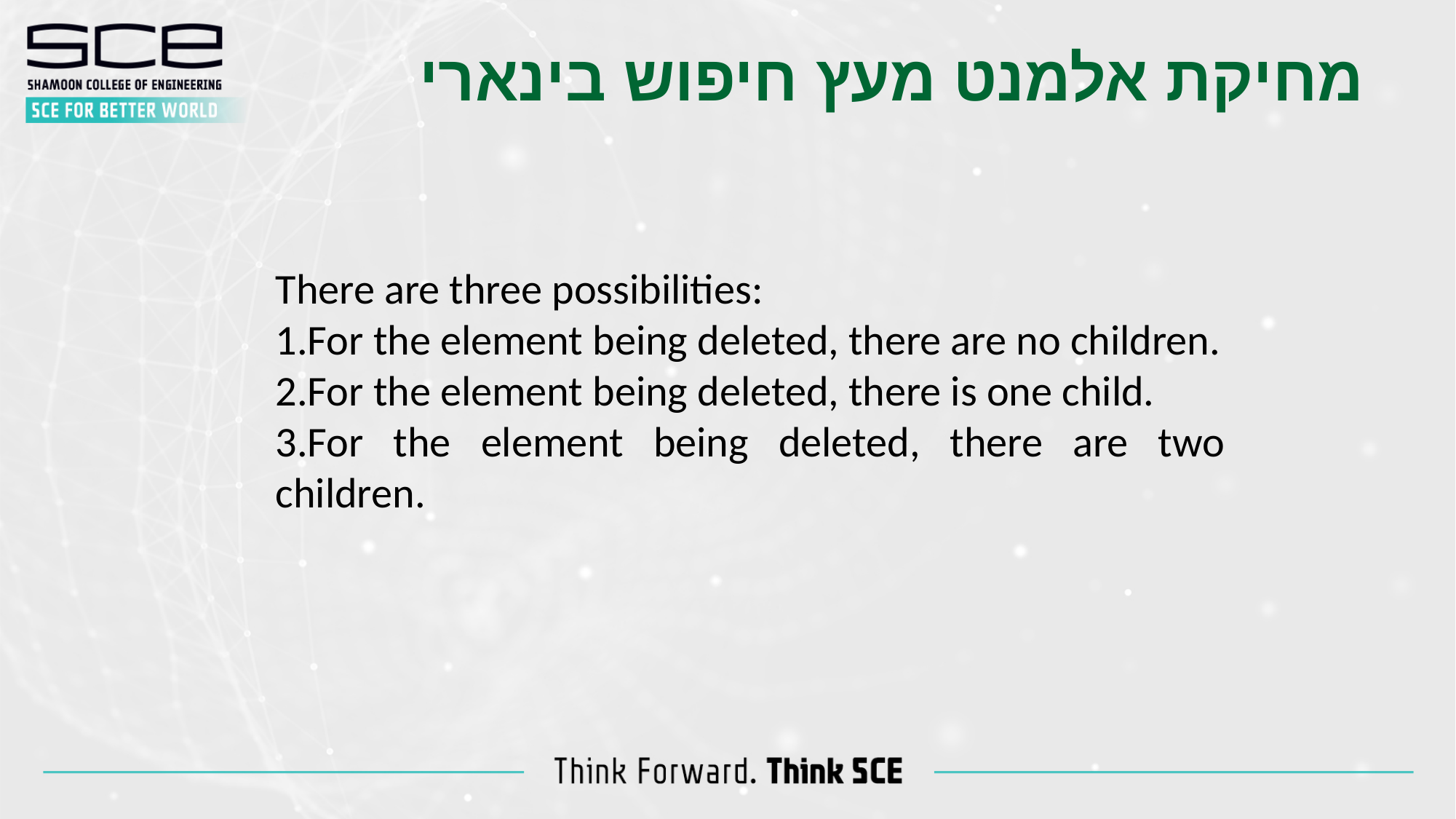

מחיקת אלמנט מעץ חיפוש בינארי
There are three possibilities:
For the element being deleted, there are no children.
For the element being deleted, there is one child.
For the element being deleted, there are two children.